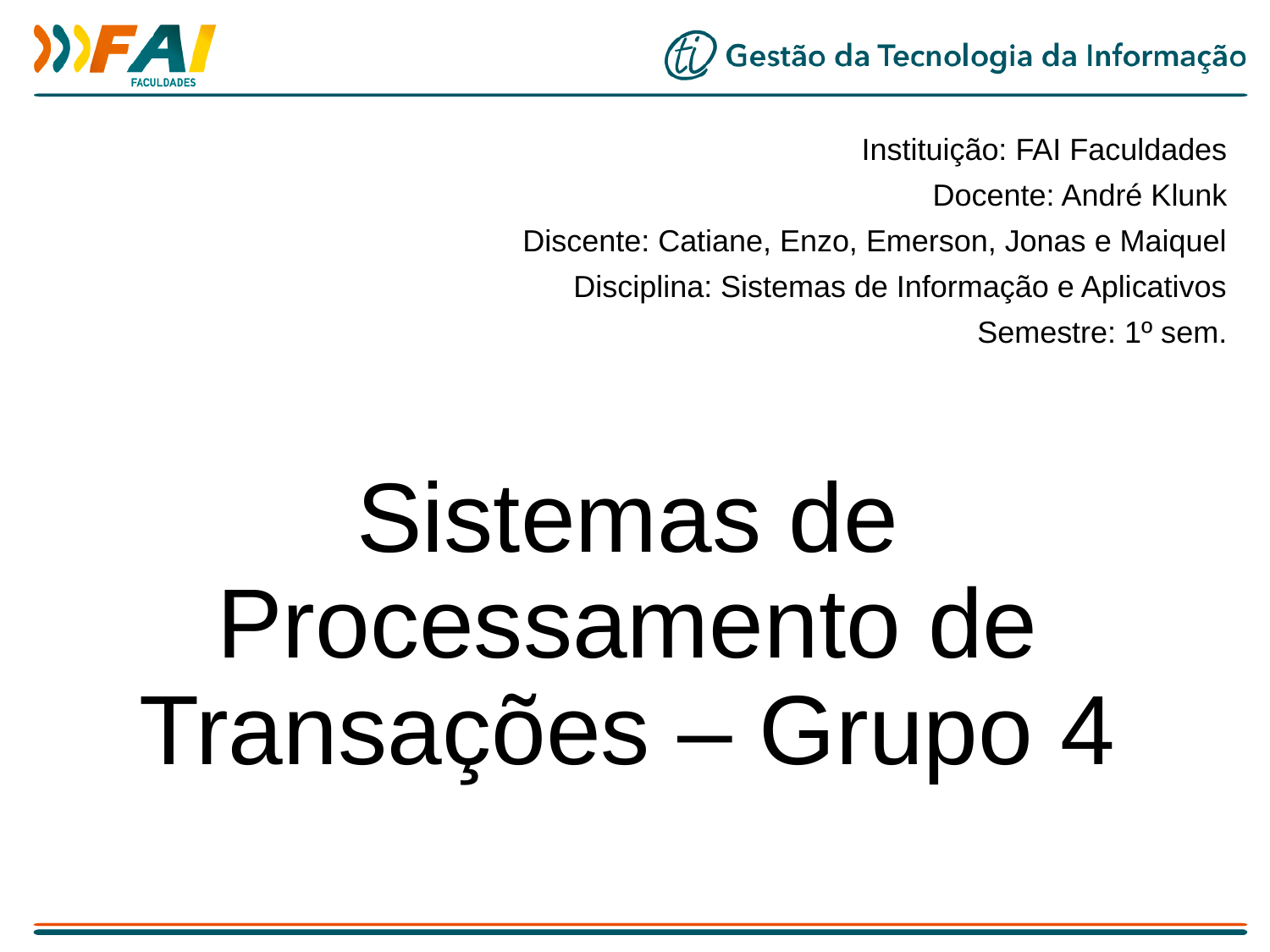

Instituição: FAI Faculdades
Docente: André Klunk
Discente: Catiane, Enzo, Emerson, Jonas e Maiquel
Disciplina: Sistemas de Informação e Aplicativos
Semestre: 1º sem.
# Sistemas de Processamento de Transações – Grupo 4